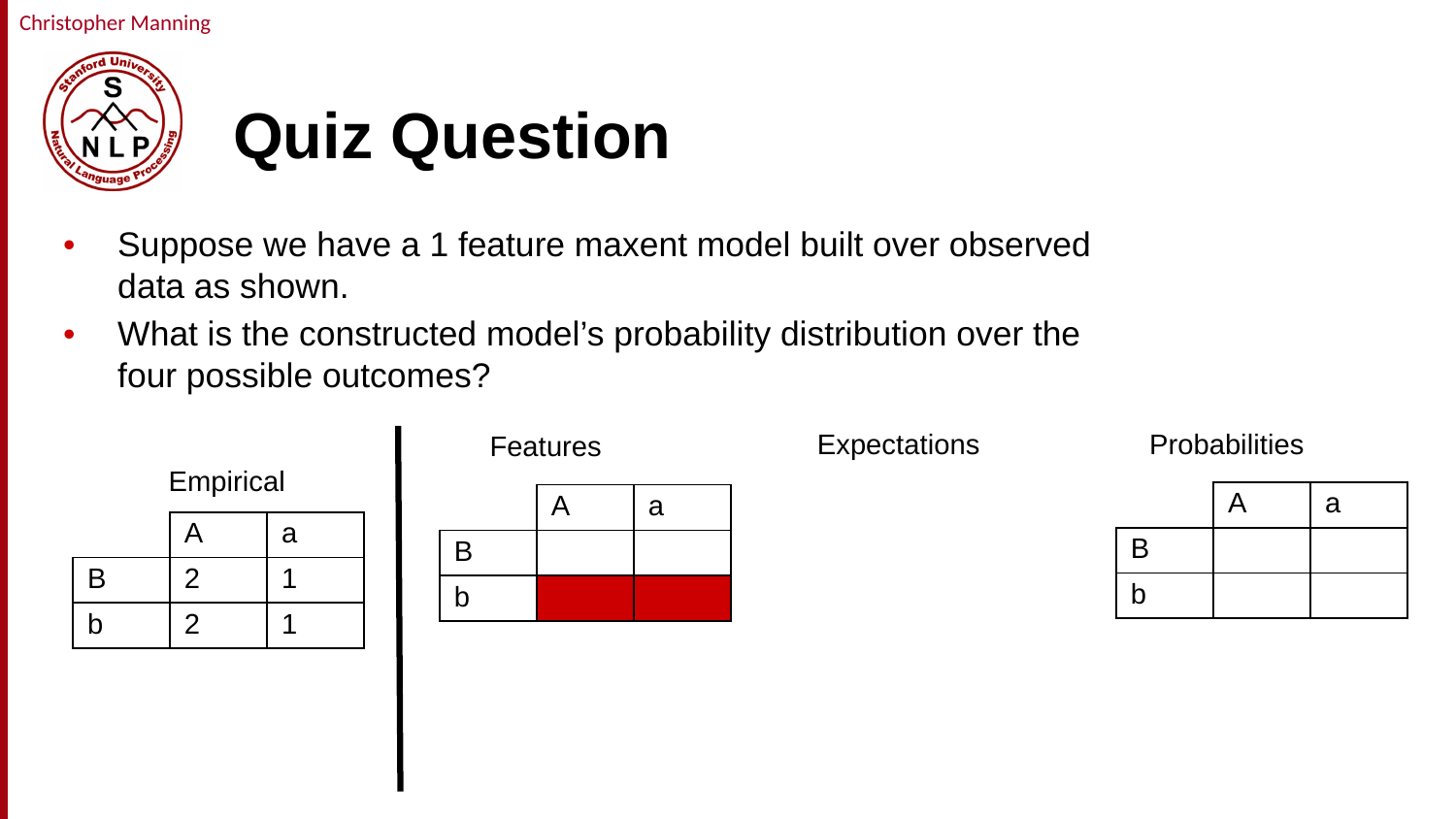

# Quiz Question
Suppose we have a 1 feature maxent model built over observed data as shown.
What is the constructed model’s probability distribution over the four possible outcomes?
Expectations
Probabilities
Features

Empirical
|  | A | a |
| --- | --- | --- |
| B |  |  |
| b |  |  |
|  | A | a |
| --- | --- | --- |
| B |  |  |
| b |  |  |
|  | A | a |
| --- | --- | --- |
| B | 2 | 1 |
| b | 2 | 1 |